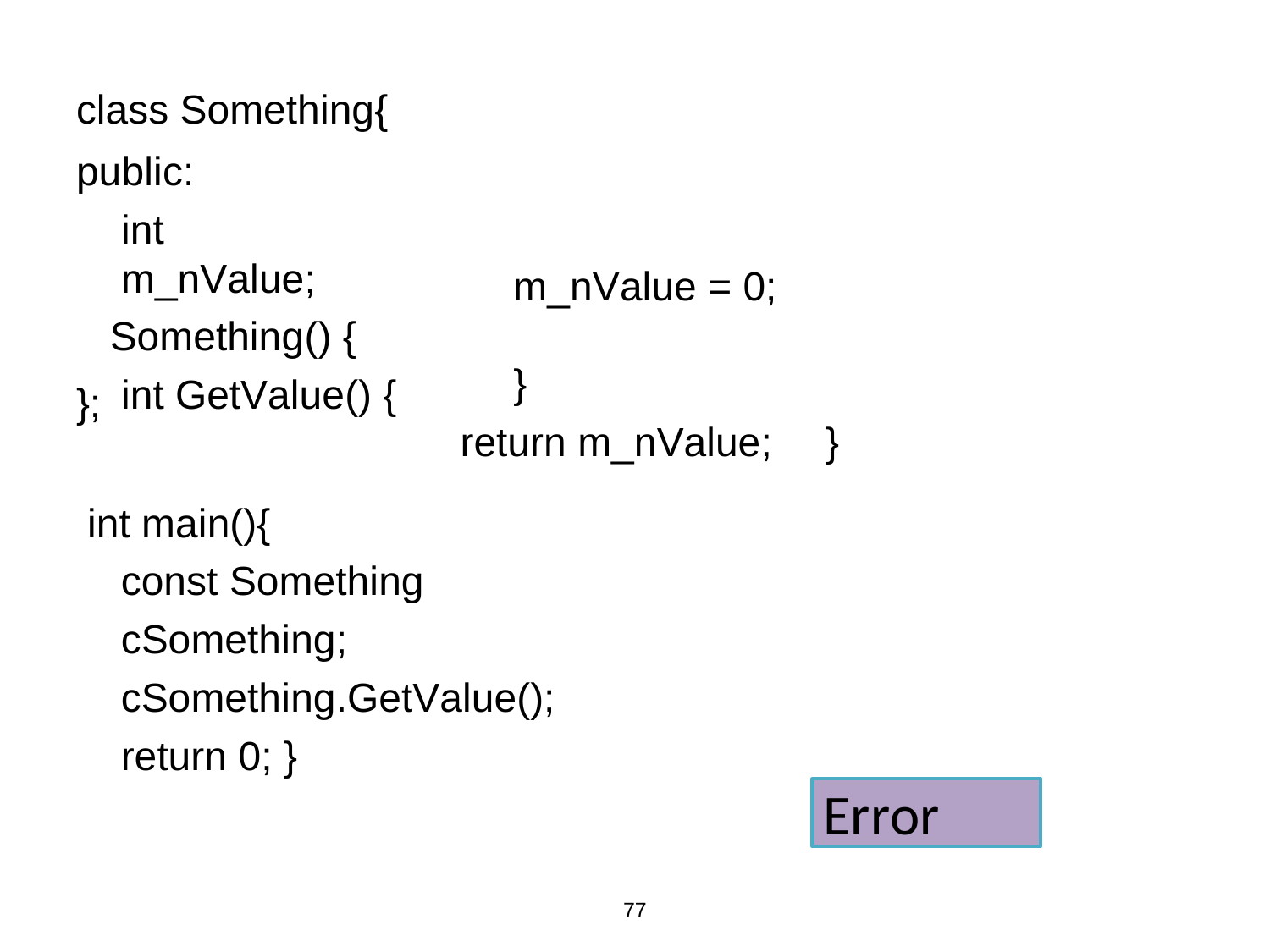

# class Something{
public:
int	m_nValue;
Something() {
int GetValue() {
m_nValue = 0;	}
return m_nValue;	}
};

int main(){
const Something cSomething; cSomething.GetValue(); return 0; }
Error
77